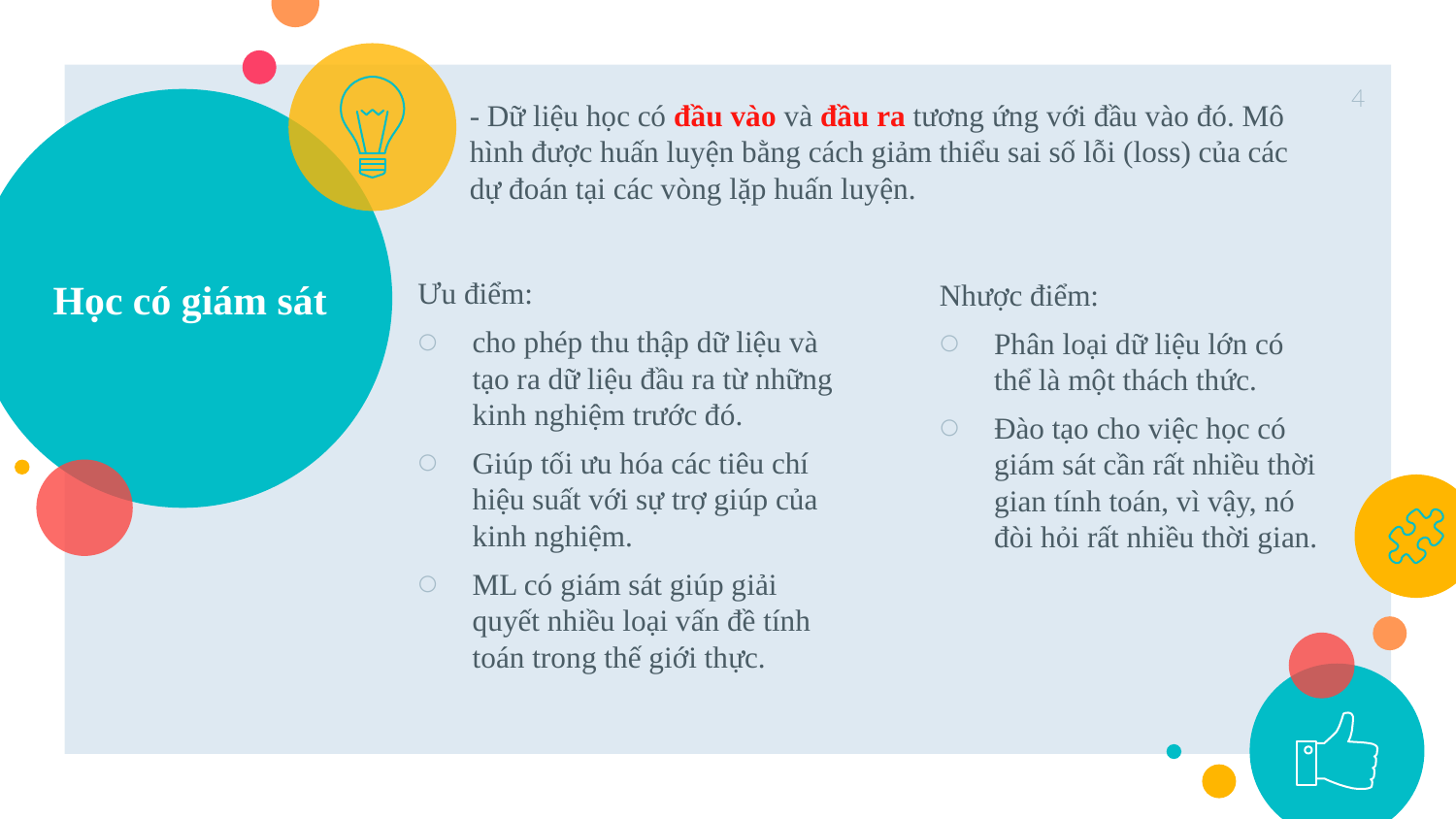

4
- Dữ liệu học có đầu vào và đầu ra tương ứng với đầu vào đó. Mô hình được huấn luyện bằng cách giảm thiểu sai số lỗi (loss) của các dự đoán tại các vòng lặp huấn luyện.
# Học có giám sát
Ưu điểm:
cho phép thu thập dữ liệu và tạo ra dữ liệu đầu ra từ những kinh nghiệm trước đó.
Giúp tối ưu hóa các tiêu chí hiệu suất với sự trợ giúp của kinh nghiệm.
ML có giám sát giúp giải quyết nhiều loại vấn đề tính toán trong thế giới thực.
Nhược điểm:
Phân loại dữ liệu lớn có thể là một thách thức.
Đào tạo cho việc học có giám sát cần rất nhiều thời gian tính toán, vì vậy, nó đòi hỏi rất nhiều thời gian.